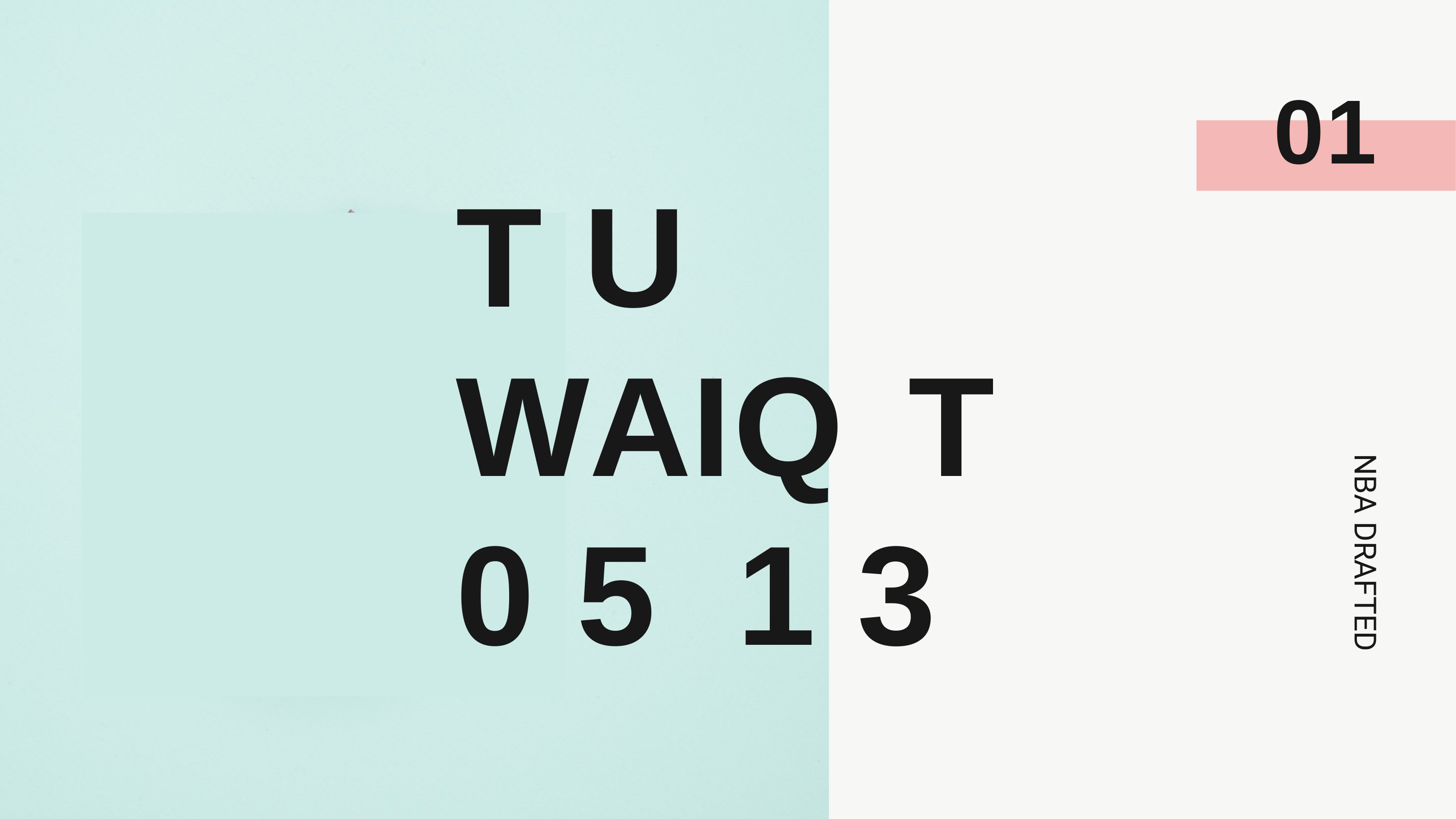

01
# T U WAIQ  T 0 5  1 3
NBA DRAFTED